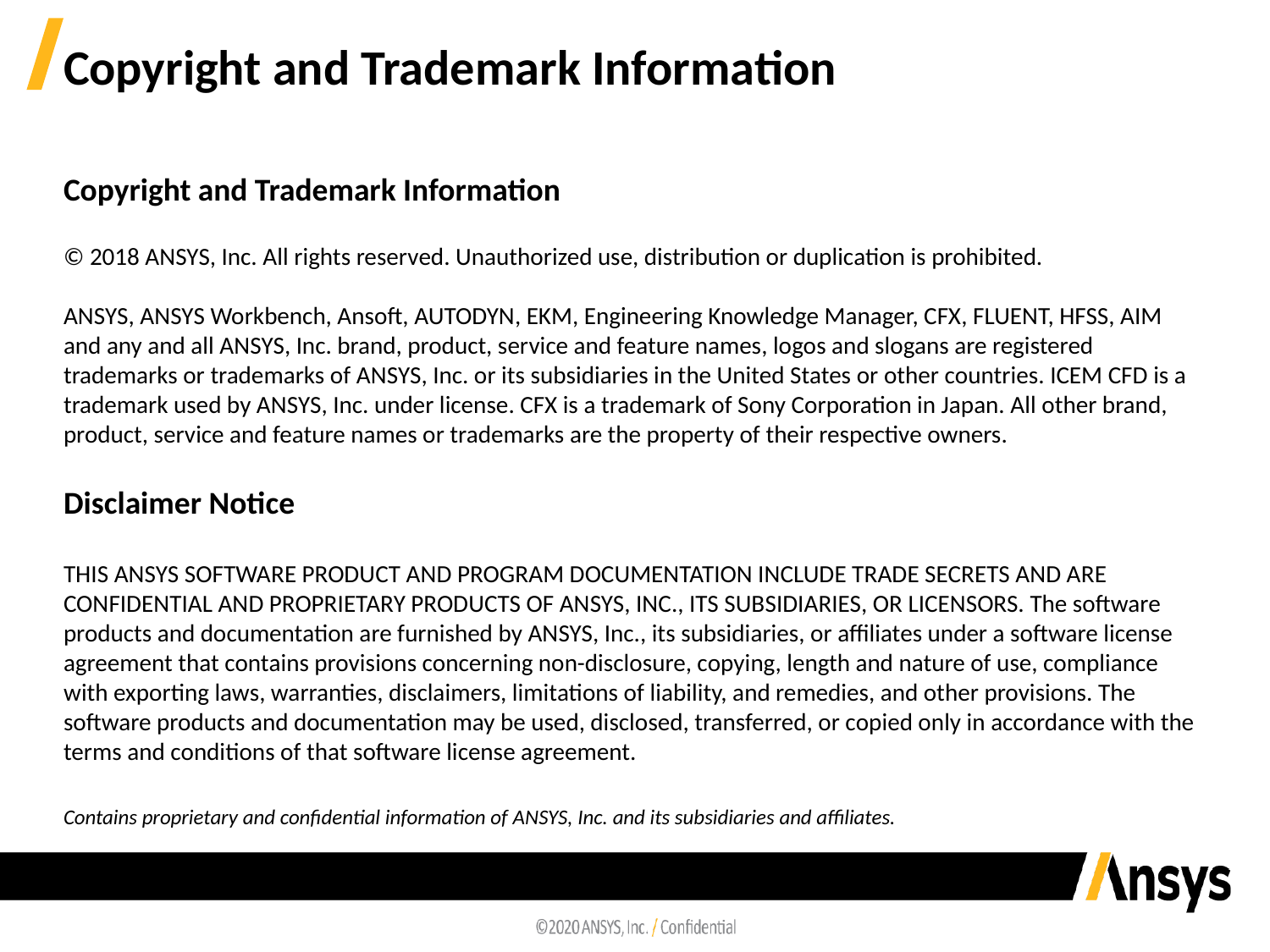

Copyright and Trademark Information
Copyright and Trademark Information

© 2018 ANSYS, Inc. All rights reserved. Unauthorized use, distribution or duplication is prohibited.

ANSYS, ANSYS Workbench, Ansoft, AUTODYN, EKM, Engineering Knowledge Manager, CFX, FLUENT, HFSS, AIM and any and all ANSYS, Inc. brand, product, service and feature names, logos and slogans are registered trademarks or trademarks of ANSYS, Inc. or its subsidiaries in the United States or other countries. ICEM CFD is a trademark used by ANSYS, Inc. under license. CFX is a trademark of Sony Corporation in Japan. All other brand, product, service and feature names or trademarks are the property of their respective owners.

Disclaimer Notice

THIS ANSYS SOFTWARE PRODUCT AND PROGRAM DOCUMENTATION INCLUDE TRADE SECRETS AND ARE CONFIDENTIAL AND PROPRIETARY PRODUCTS OF ANSYS, INC., ITS SUBSIDIARIES, OR LICENSORS. The software products and documentation are furnished by ANSYS, Inc., its subsidiaries, or affiliates under a software license agreement that contains provisions concerning non-disclosure, copying, length and nature of use, compliance with exporting laws, warranties, disclaimers, limitations of liability, and remedies, and other provisions. The software products and documentation may be used, disclosed, transferred, or copied only in accordance with the terms and conditions of that software license agreement.

Contains proprietary and confidential information of ANSYS, Inc. and its subsidiaries and affiliates.